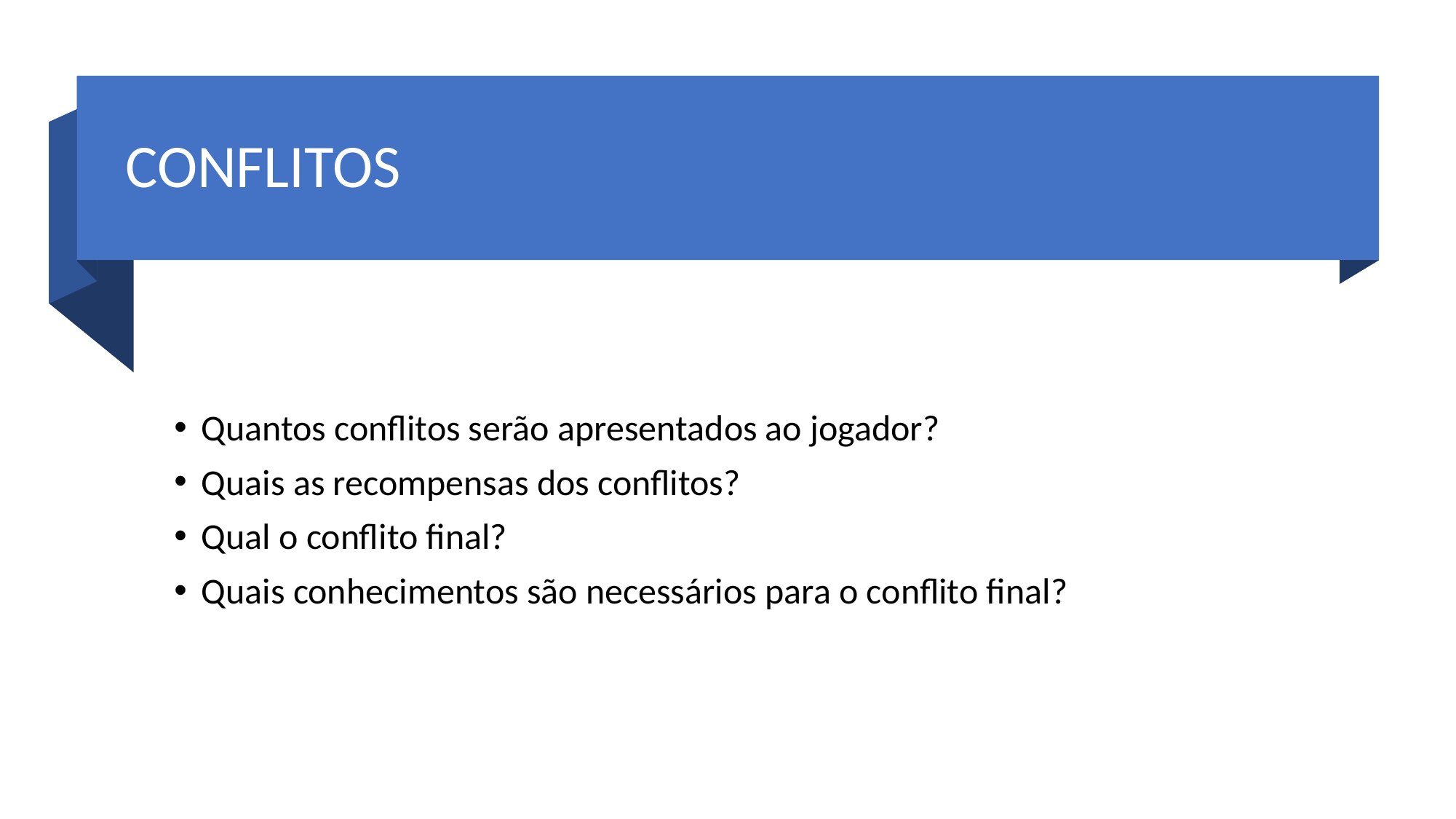

# CONFLITOS

Quantos conflitos serão apresentados ao jogador?
Quais as recompensas dos conflitos?
Qual o conflito final?
Quais conhecimentos são necessários para o conflito final?